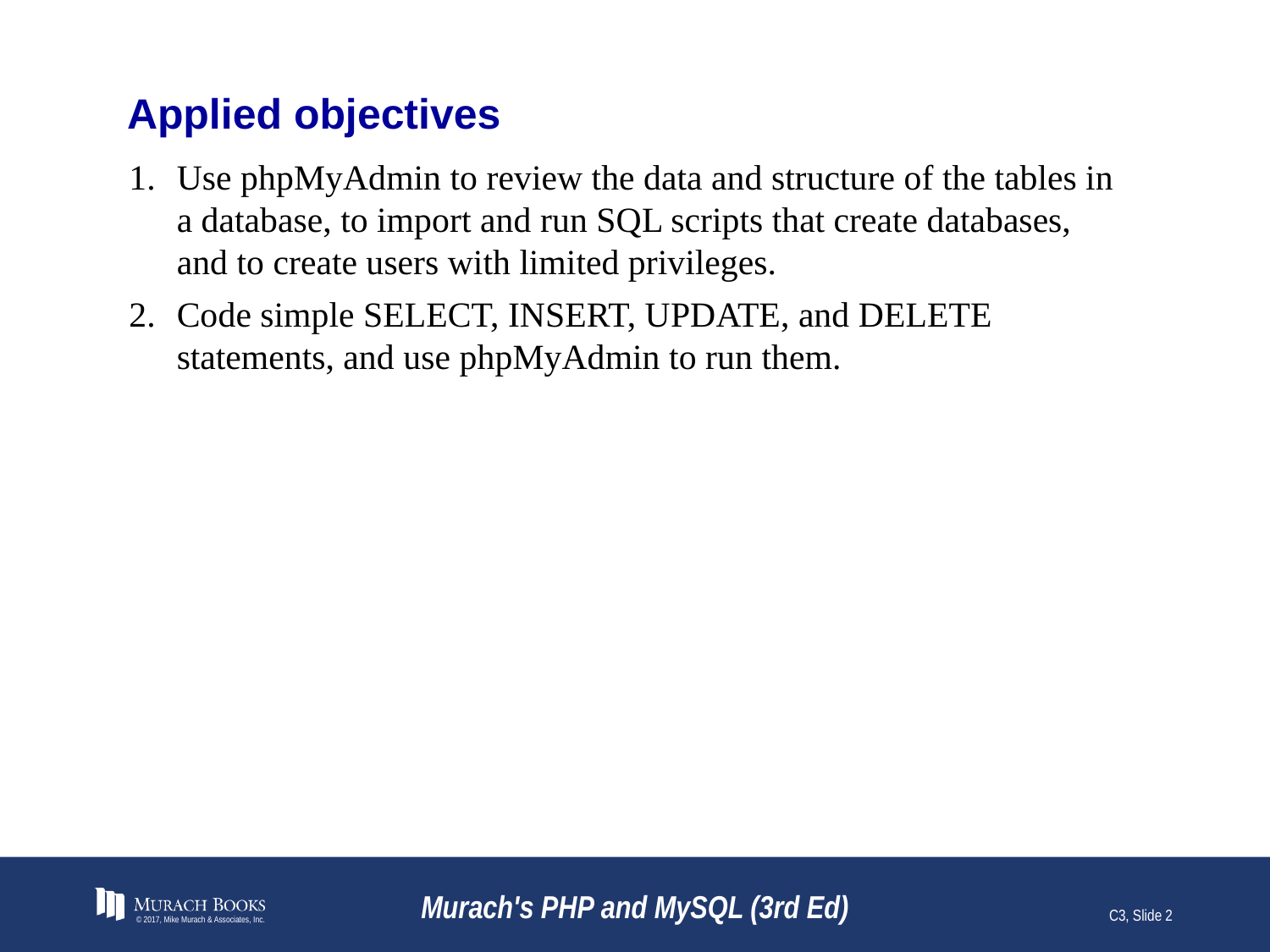

# Applied objectives
Use phpMyAdmin to review the data and structure of the tables in a database, to import and run SQL scripts that create databases, and to create users with limited privileges.
Code simple SELECT, INSERT, UPDATE, and DELETE statements, and use phpMyAdmin to run them.

© 2017, Mike Murach & Associates, Inc.
Murach's PHP and MySQL (3rd Ed)

C3, Slide 2